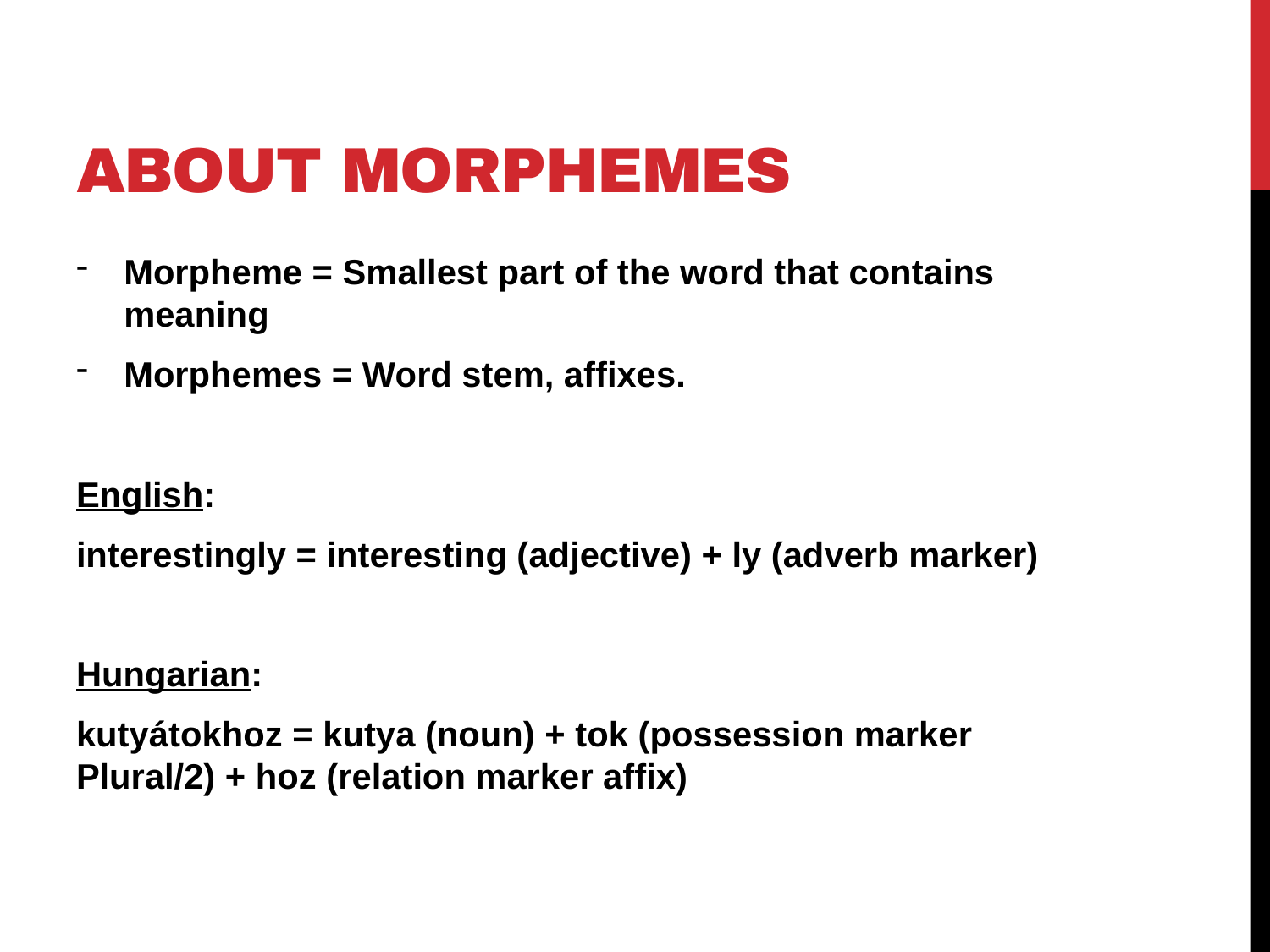

# About morphemes
Morpheme = Smallest part of the word that contains meaning
Morphemes = Word stem, affixes.

English:
interestingly = interesting (adjective) + ly (adverb marker)

Hungarian:
kutyátokhoz = kutya (noun) + tok (possession marker Plural/2) + hoz (relation marker affix)